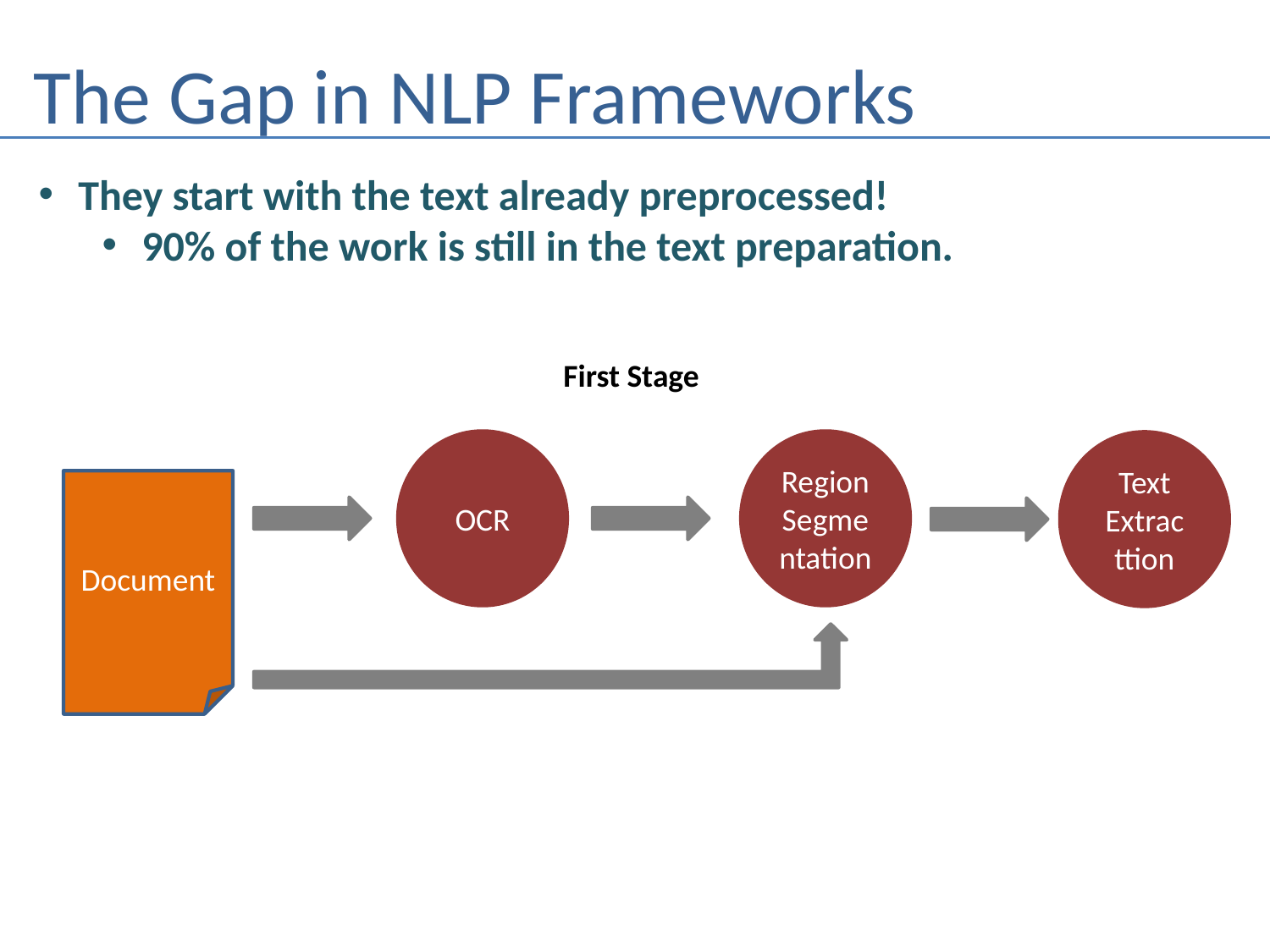

# The Gap in NLP Frameworks
They start with the text already preprocessed!
90% of the work is still in the text preparation.
First Stage
OCR
Region
Segmentation
Text
Extracttion
Document